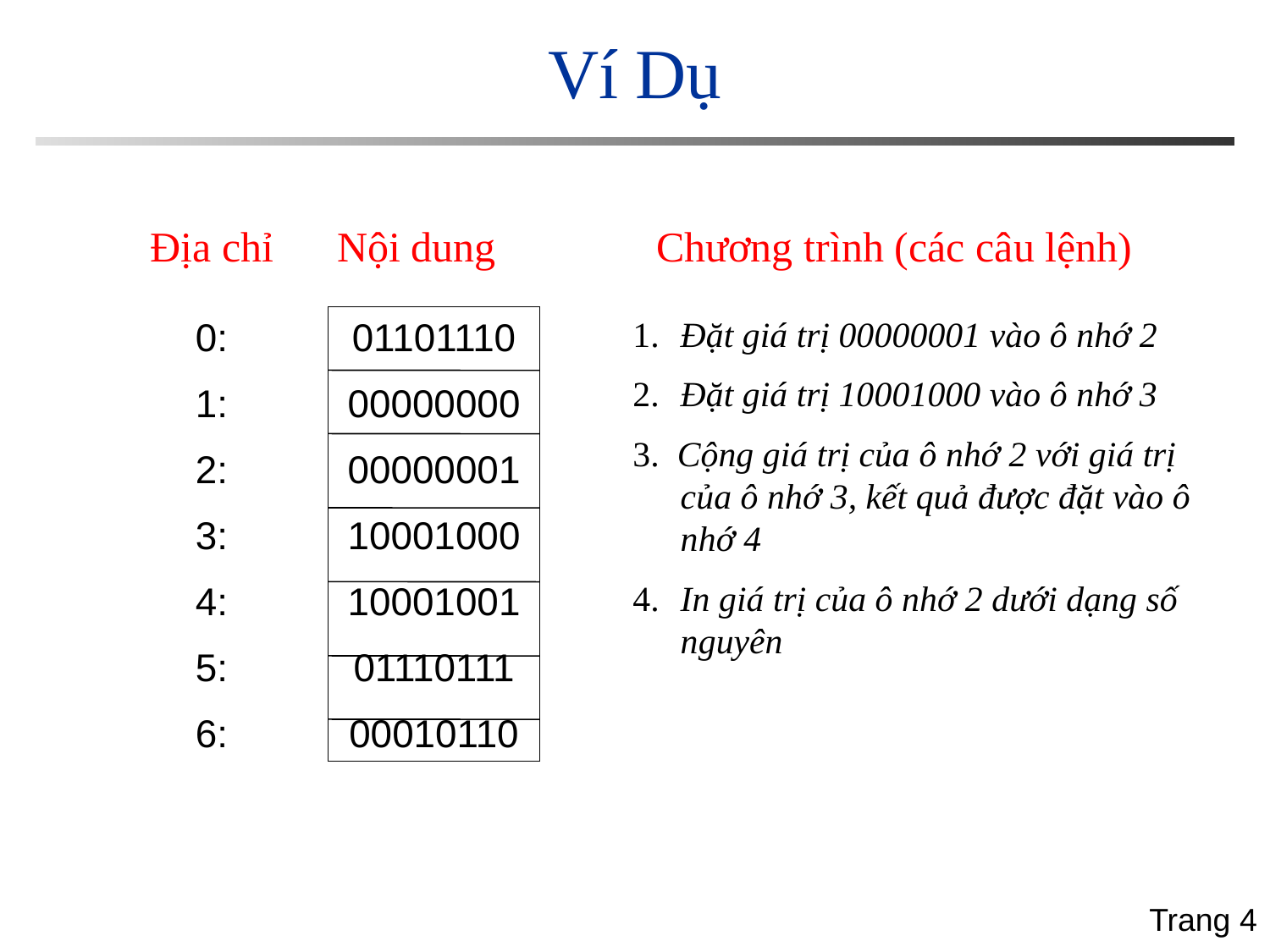

# Ví Dụ
     Địa chỉ      Nội dung
  Chương trình (các câu lệnh)
1.	Đặt giá trị 00000001 vào ô nhớ 2
2.	Đặt giá trị 10001000 vào ô nhớ 3
3.  Cộng giá trị của ô nhớ 2 với giá trị của ô nhớ 3, kết quả được đặt vào ô nhớ 4
4.	In giá trị của ô nhớ 2 dưới dạng số nguyên
0:
1:
2:
3:
4:
5:
6:
01101110
00000000
00000001
10001000
10001001
01110111
00010110

Trang 4